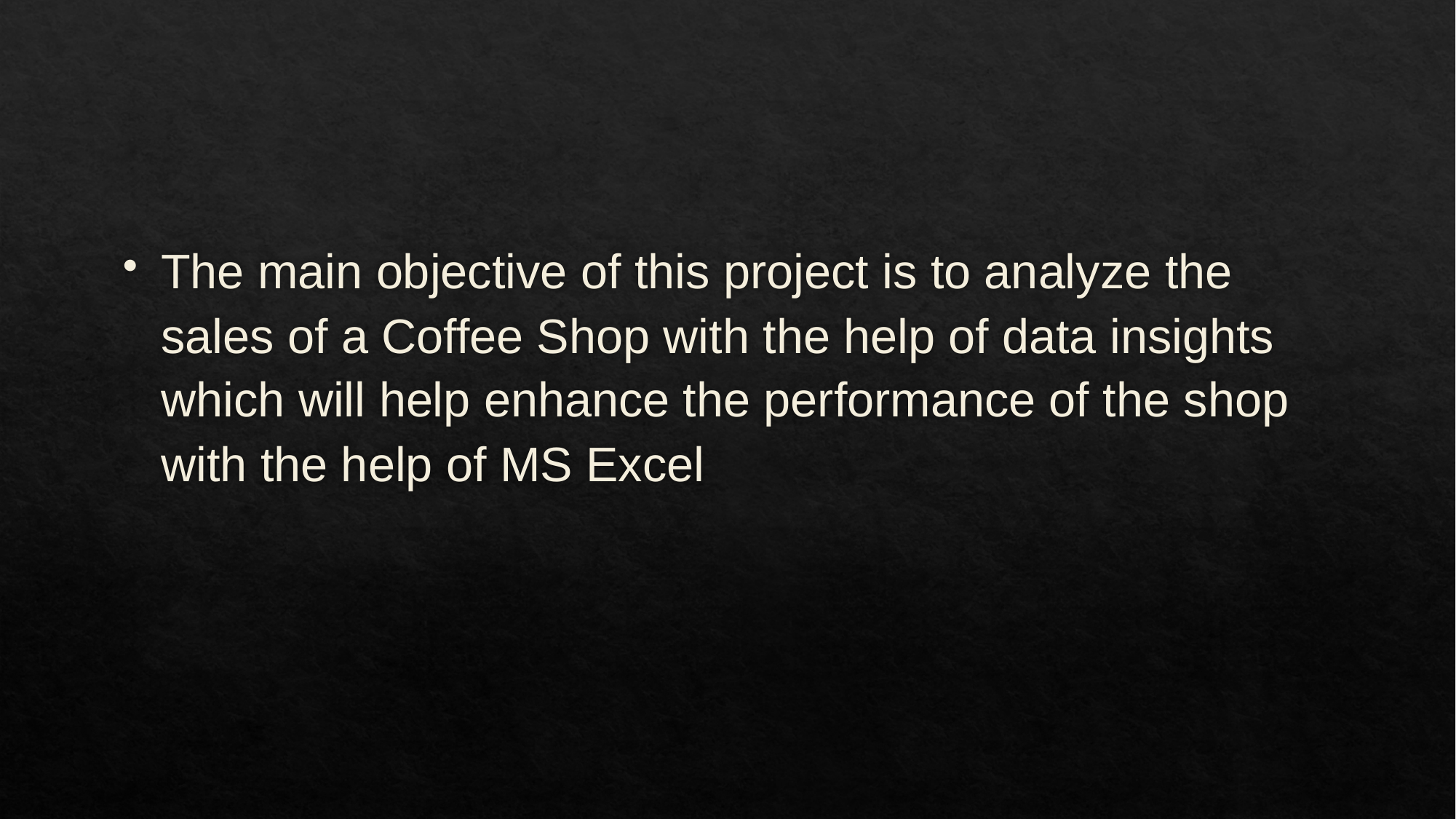

The main objective of this project is to analyze the sales of a Coffee Shop with the help of data insights which will help enhance the performance of the shop with the help of MS Excel